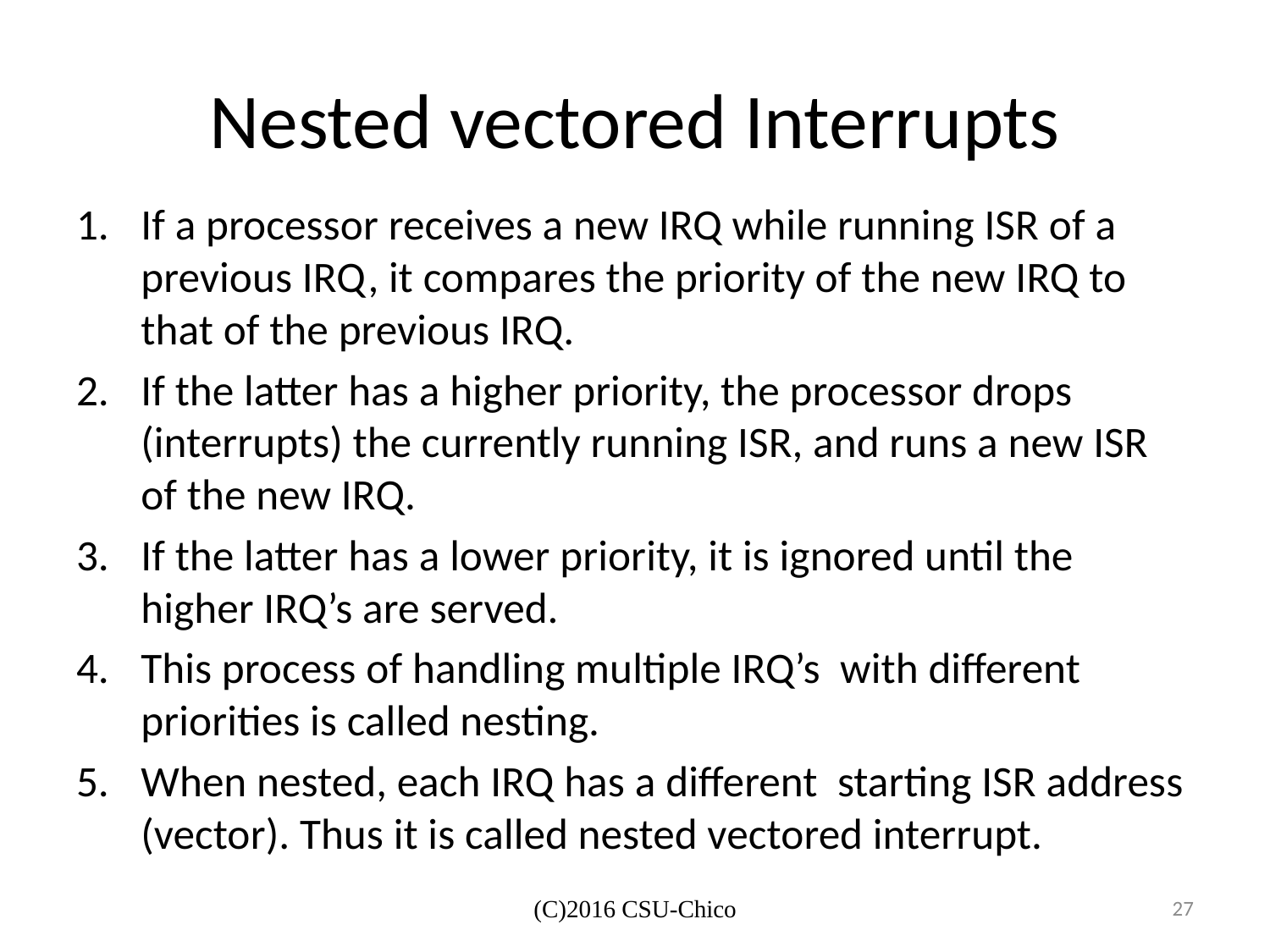

# Nested vectored Interrupts
If a processor receives a new IRQ while running ISR of a previous IRQ, it compares the priority of the new IRQ to that of the previous IRQ.
If the latter has a higher priority, the processor drops (interrupts) the currently running ISR, and runs a new ISR of the new IRQ.
If the latter has a lower priority, it is ignored until the higher IRQ’s are served.
This process of handling multiple IRQ’s  with different priorities is called nesting.
When nested, each IRQ has a different  starting ISR address (vector). Thus it is called nested vectored interrupt.
(C)2016 CSU-Chico
27